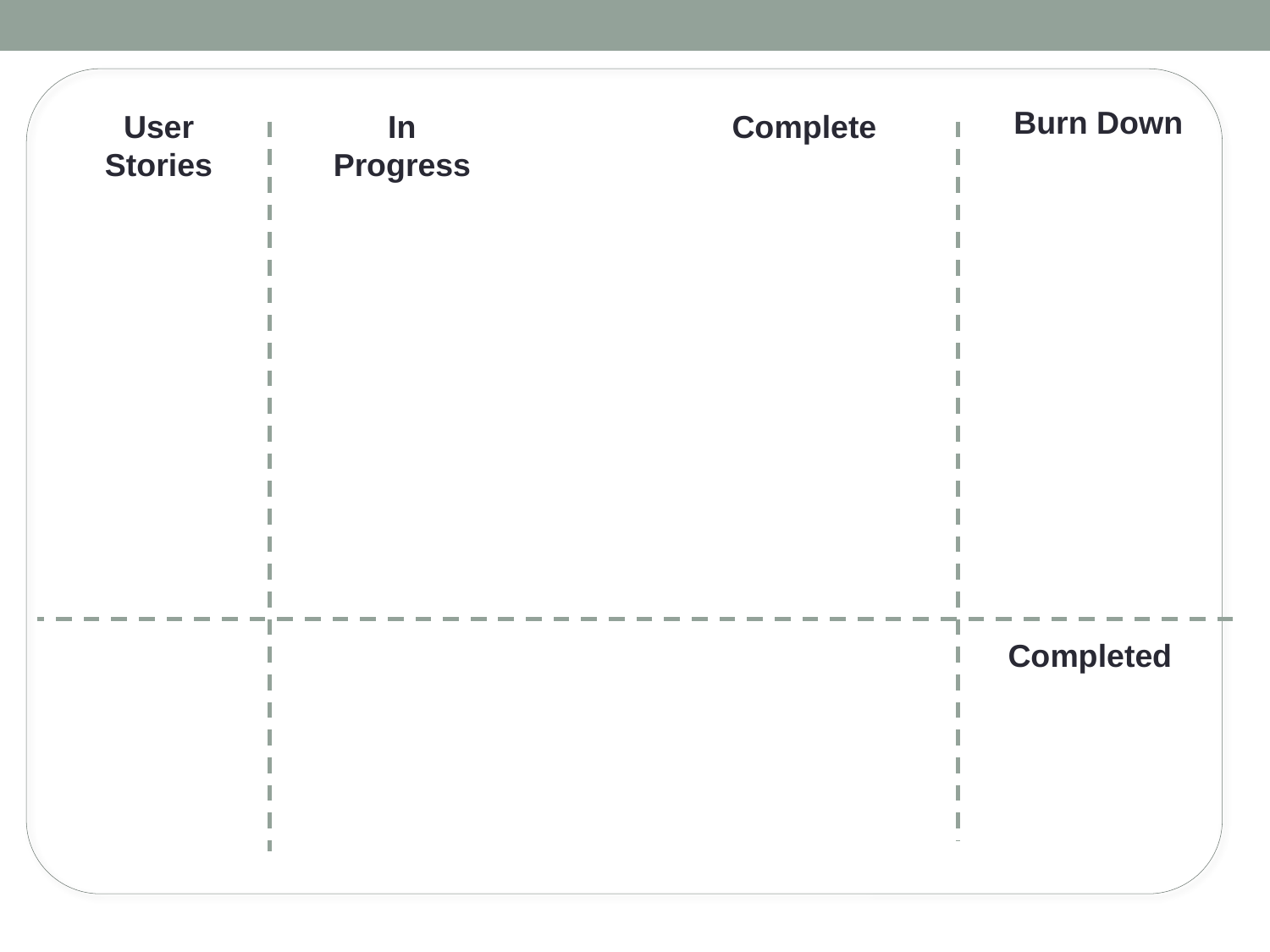

Burn Down
User Stories
In Progress
Complete
Completed